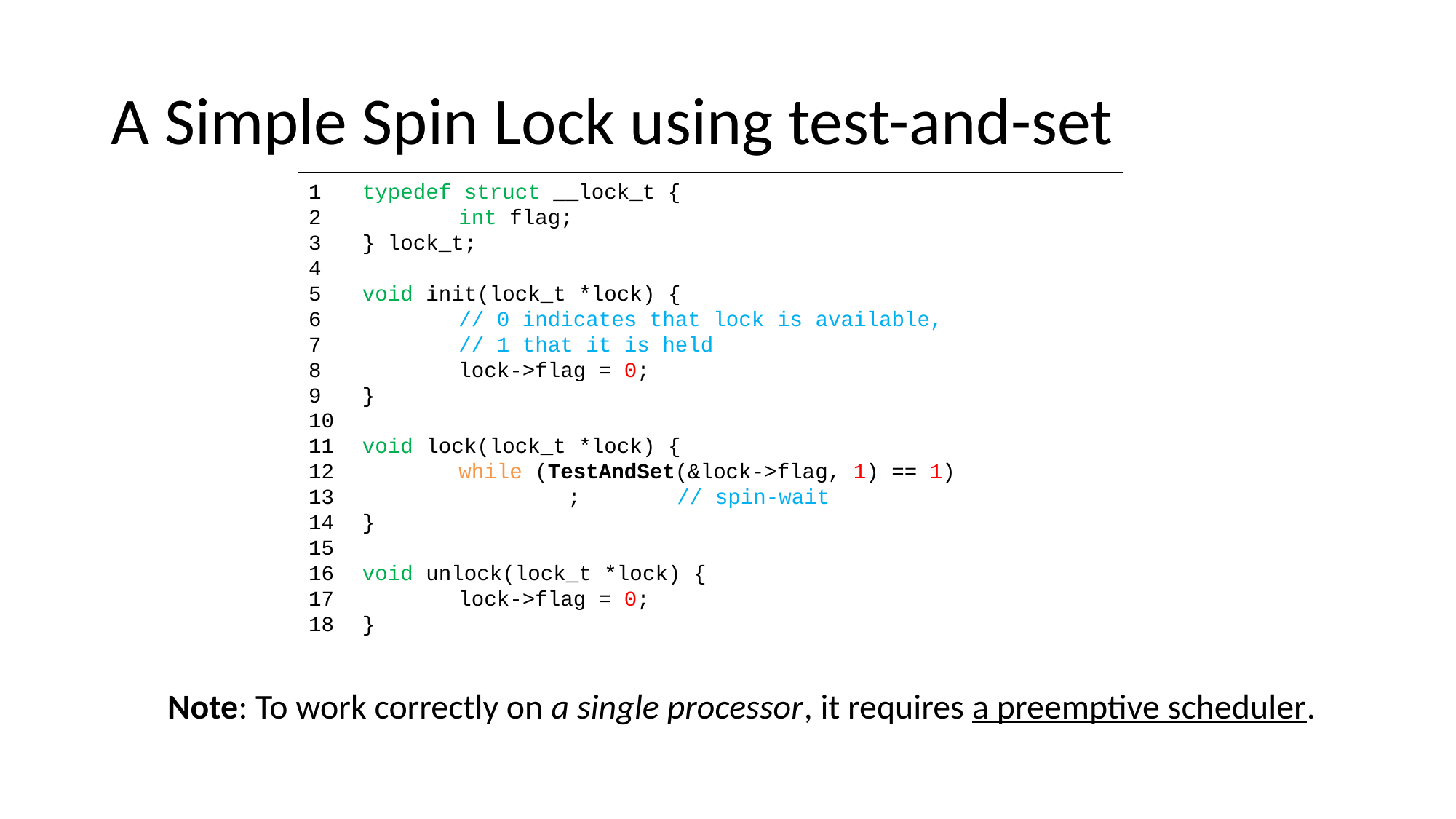

# A Simple Spin Lock using test-and-set
 typedef struct __lock_t {
 	int flag;
 } lock_t;

 void init(lock_t *lock) {
 	// 0 indicates that lock is available,
 	// 1 that it is held
 	lock->flag = 0;
 }

 void lock(lock_t *lock) {
 	while (TestAndSet(&lock->flag, 1) == 1)
 		;	// spin-wait
 }

 void unlock(lock_t *lock) {
 	lock->flag = 0;
 }

Note: To work correctly on a single processor, it requires a preemptive scheduler.